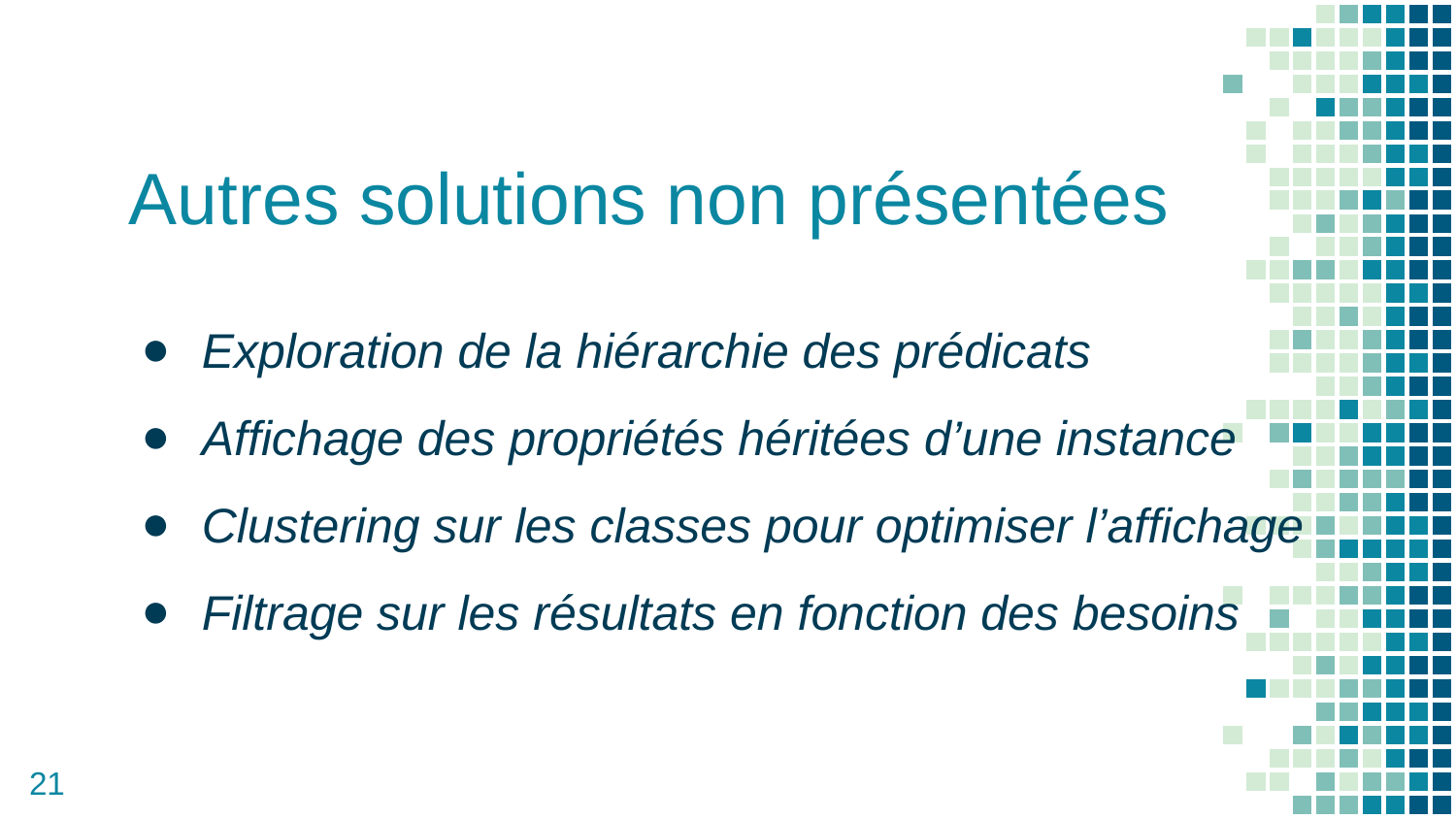

# Autres solutions non présentées
Exploration de la hiérarchie des prédicats
Affichage des propriétés héritées d’une instance
Clustering sur les classes pour optimiser l’affichage
Filtrage sur les résultats en fonction des besoins
21